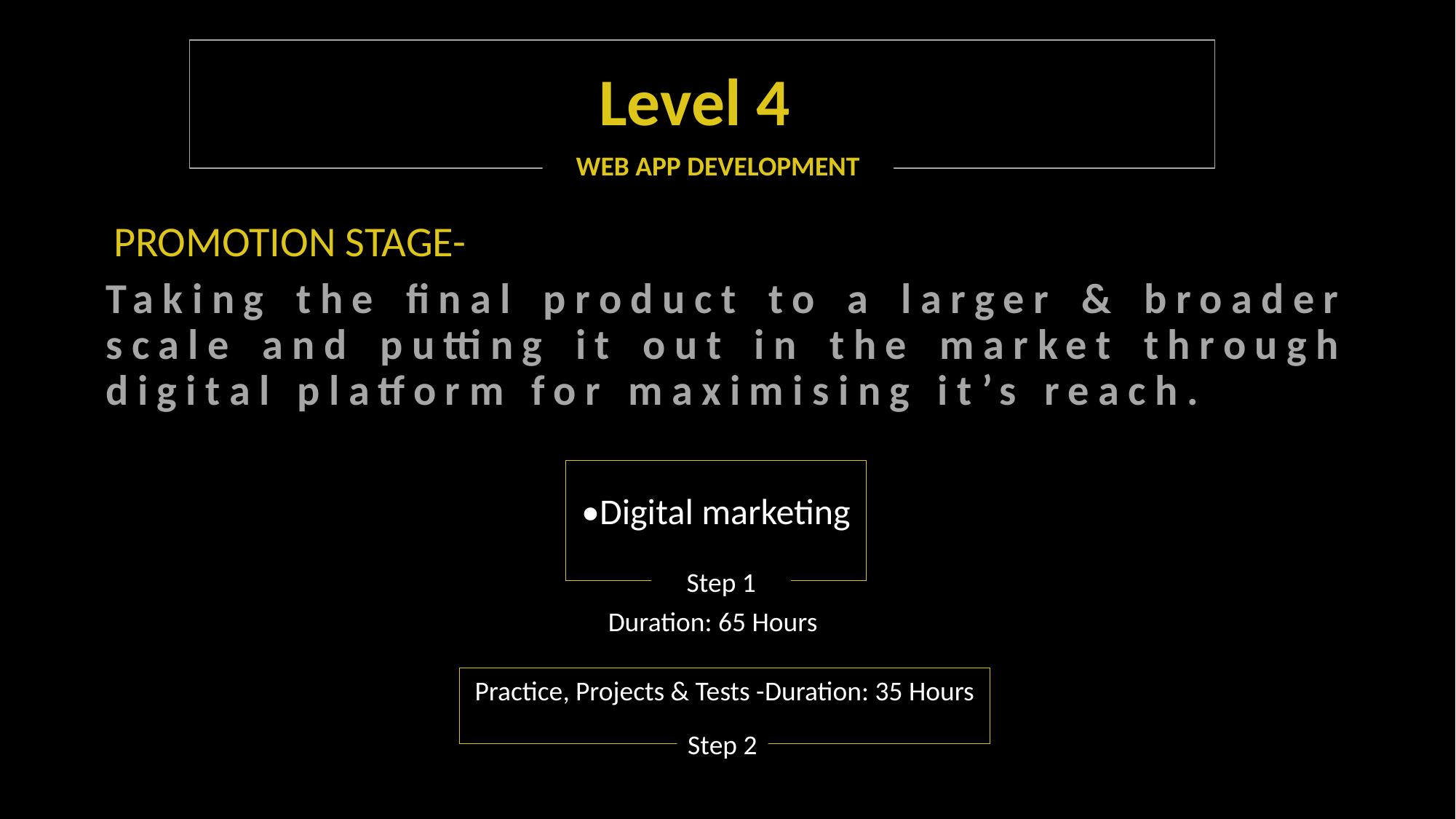

# Level 4
WEB APP DEVELOPMENT
PROMOTION STAGE-
Taking the final product to a larger & broader scale and putting it out in the market through digital platform for maximising it’s reach.
•Digital marketing

Step 1
Duration: 65 Hours
Practice, Projects & Tests -Duration: 35 Hours

Step 2